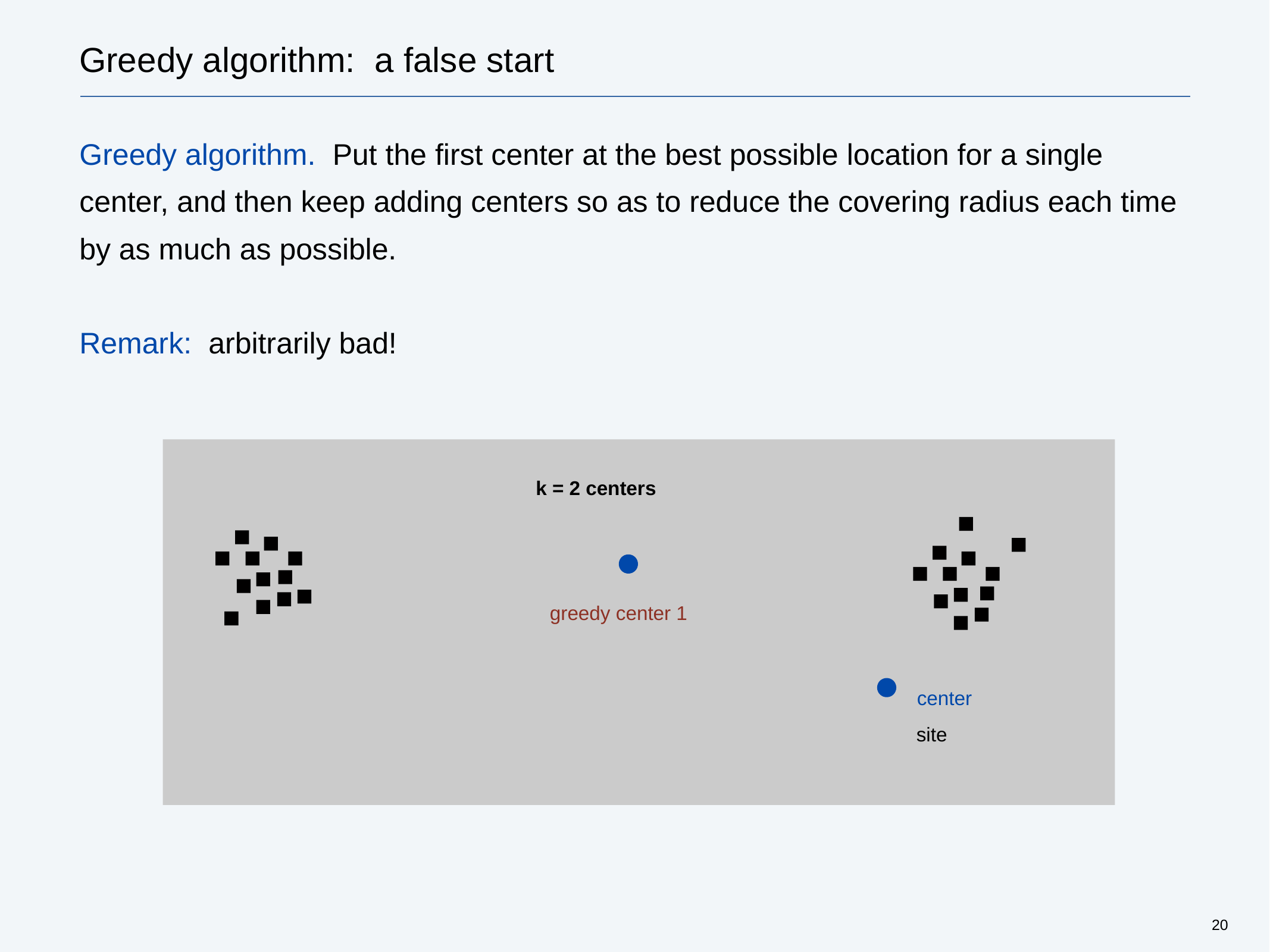

# Greedy algorithm:  a false start
Greedy algorithm.  Put the first center at the best possible location for a single center, and then keep adding centers so as to reduce the covering radius each time by as much as possible.

Remark:  arbitrarily bad!

k = 2 centers

greedy center 1

center
site

20